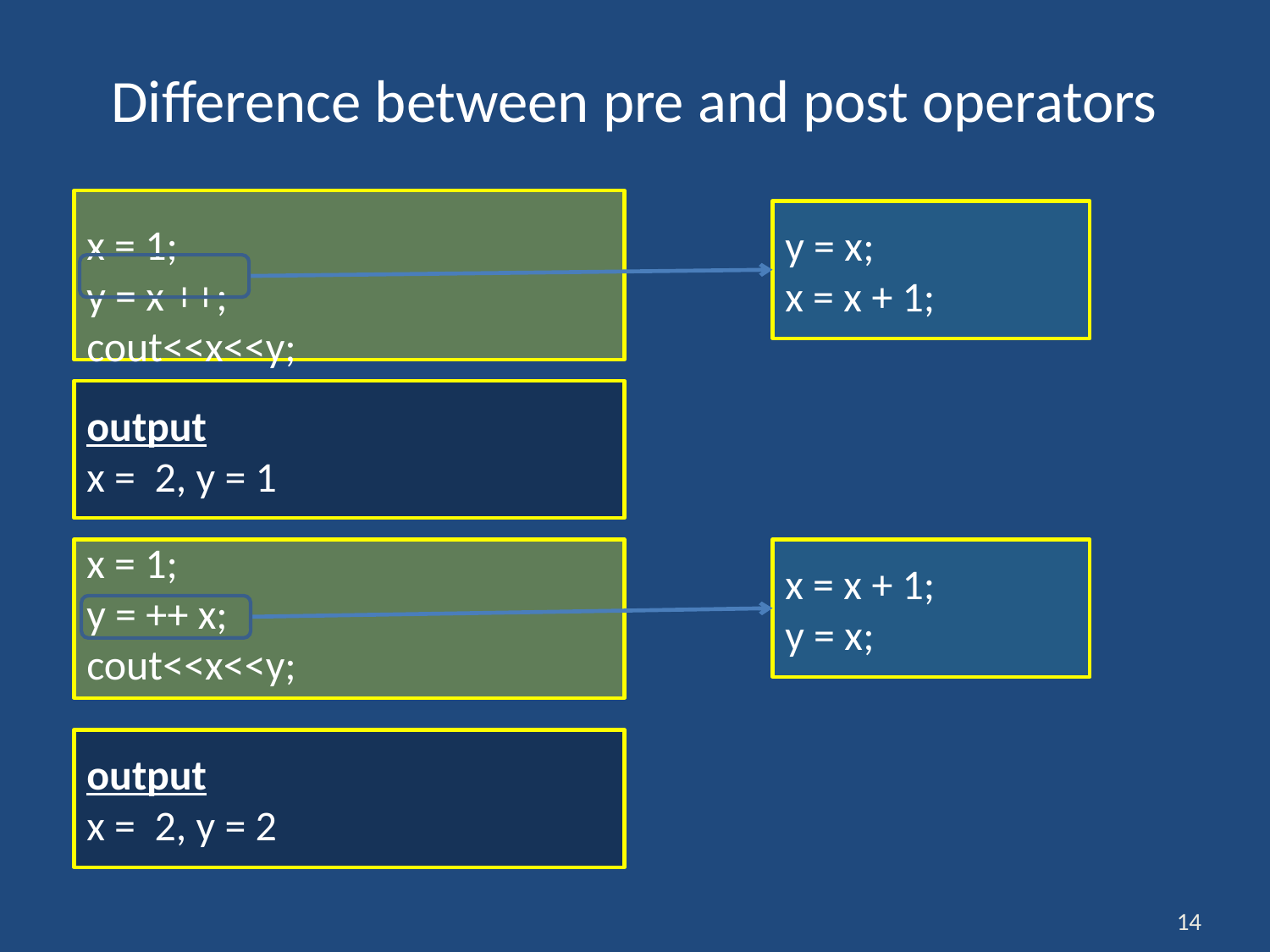

# Difference between pre and post operators

x = 1;
y = x ++;
cout<<x<<y;
y = x;
x = x + 1;

output
x =  2, y = 1

x = 1;
y = ++ x;
cout<<x<<y;

x = x + 1;
y = x;

output
x =  2, y = 2